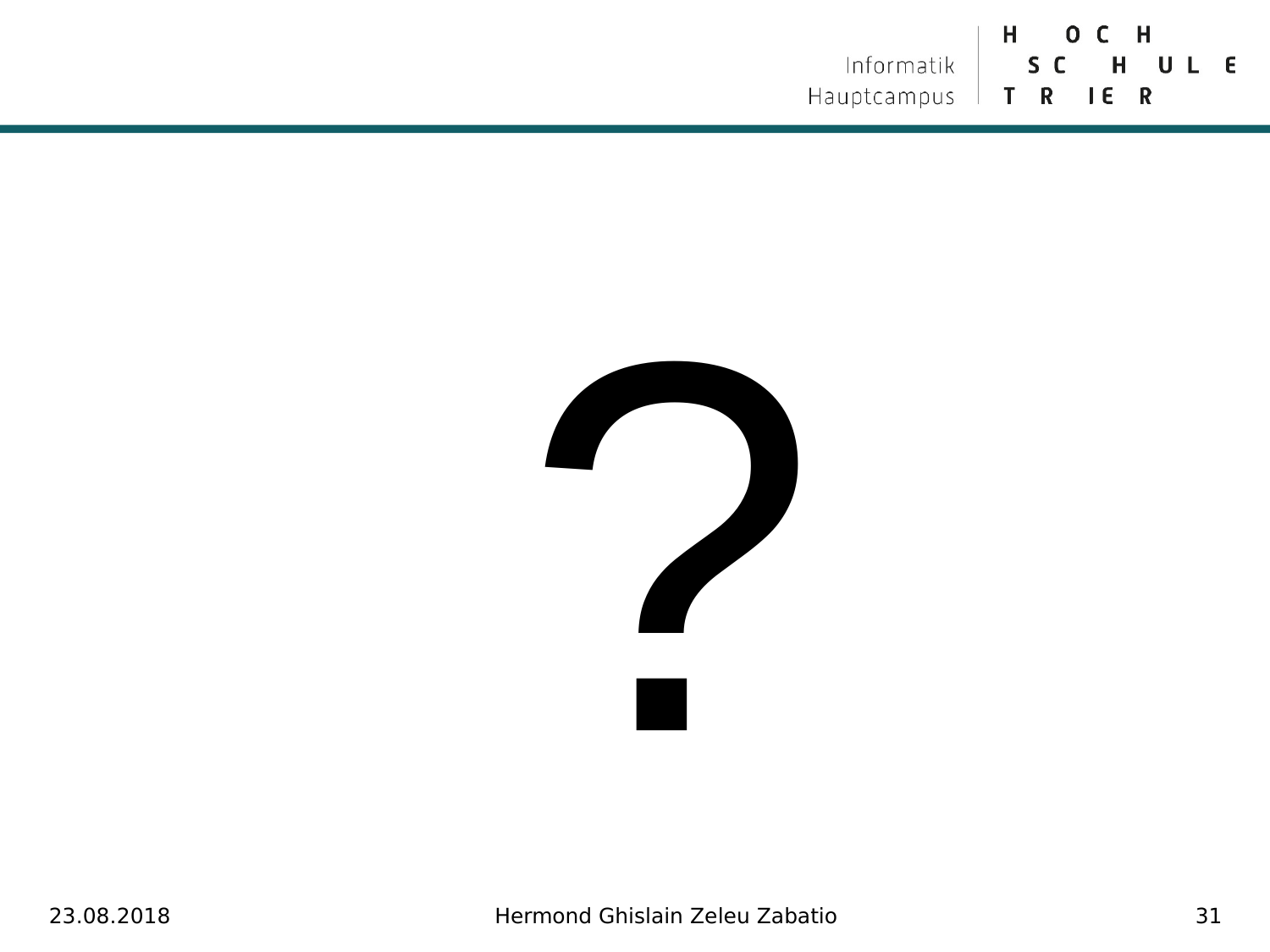

#

?

23.08.2018
Hermond Ghislain Zeleu Zabatio
31